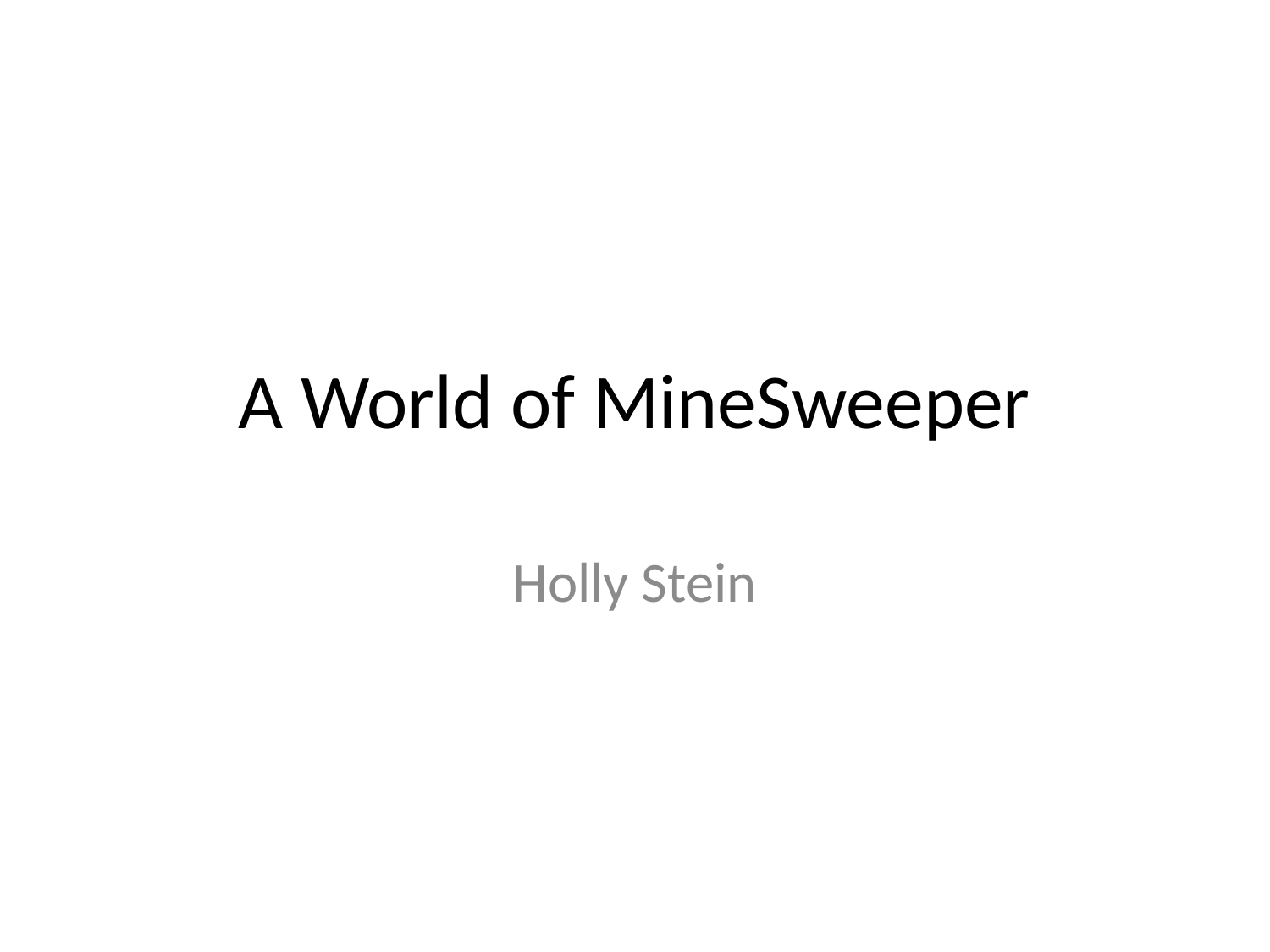

# A World of MineSweeper
Holly Stein